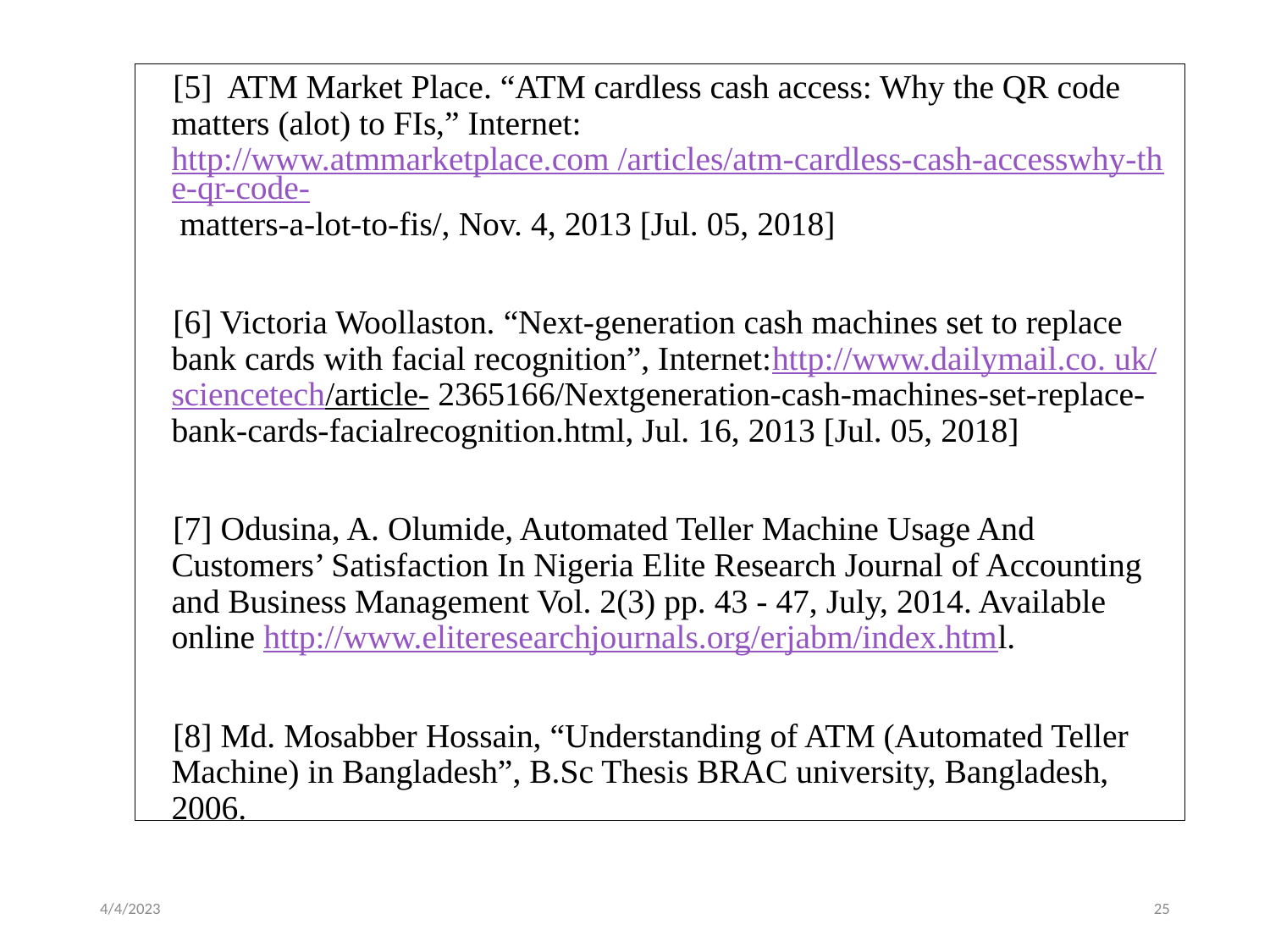

[5]  ATM Market Place. “ATM cardless cash access: Why the QR code     matters (alot) to FIs,” Internet: http://www.atmmarketplace.com /articles/atm-cardless-cash-accesswhy-the-qr-code- matters-a-lot-to-fis/, Nov. 4, 2013 [Jul. 05, 2018]

   [6] Victoria Woollaston. “Next-generation cash machines set to replace bank cards with facial recognition”, Internet:http://www.dailymail.co. uk/sciencetech/article- 2365166/Nextgeneration-cash-machines-set-replace-bank-cards-facialrecognition.html, Jul. 16, 2013 [Jul. 05, 2018]

   [7] Odusina, A. Olumide, Automated Teller Machine Usage And  Customers’ Satisfaction In Nigeria Elite Research Journal of Accounting and Business Management Vol. 2(3) pp. 43 - 47, July, 2014. Available online http://www.eliteresearchjournals.org/erjabm/index.html.

   [8] Md. Mosabber Hossain, “Understanding of ATM (Automated Teller Machine) in Bangladesh”, B.Sc Thesis BRAC university, Bangladesh, 2006.

4/4/2023
25